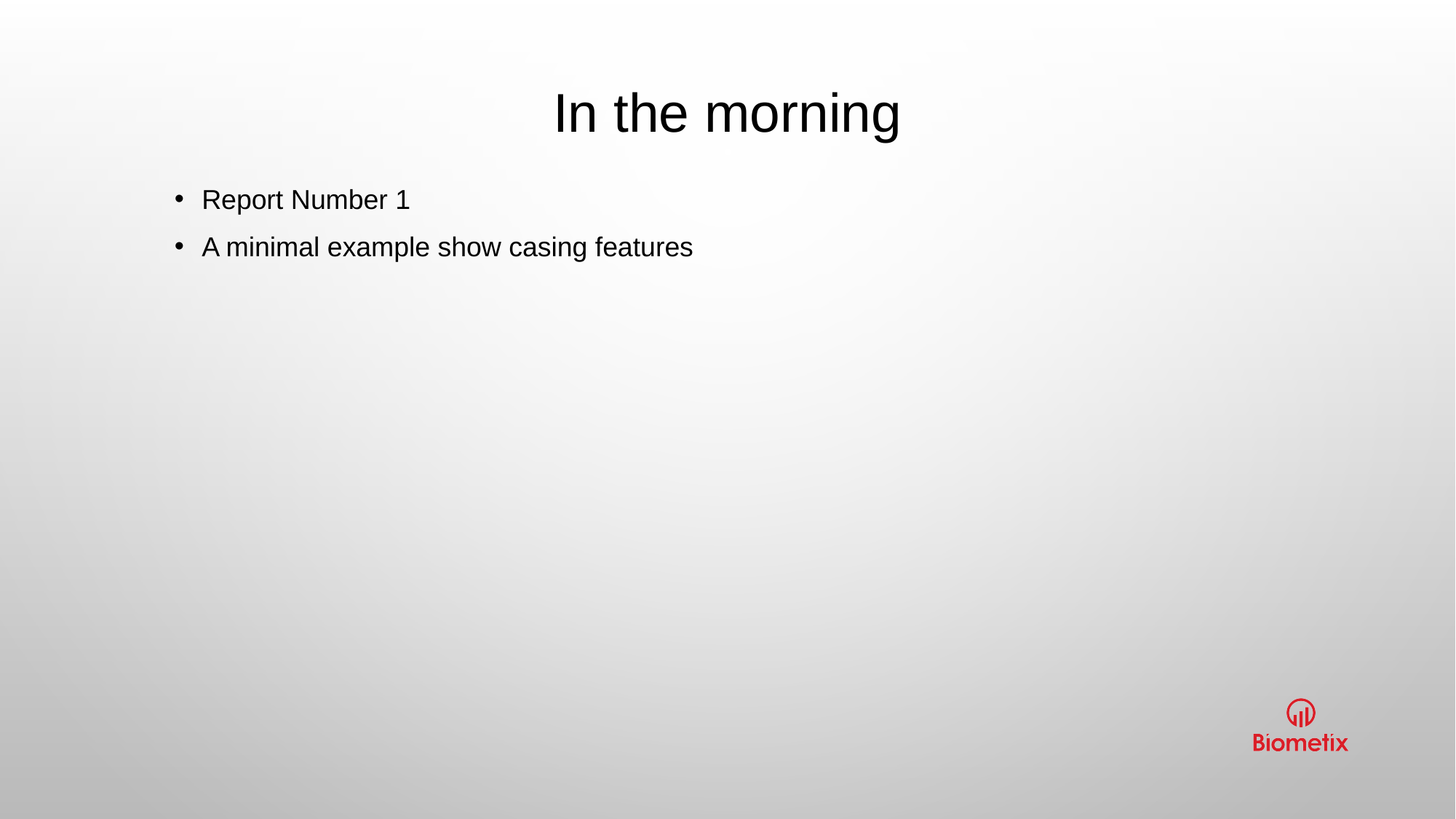

# In the morning
Report Number 1
A minimal example show casing features